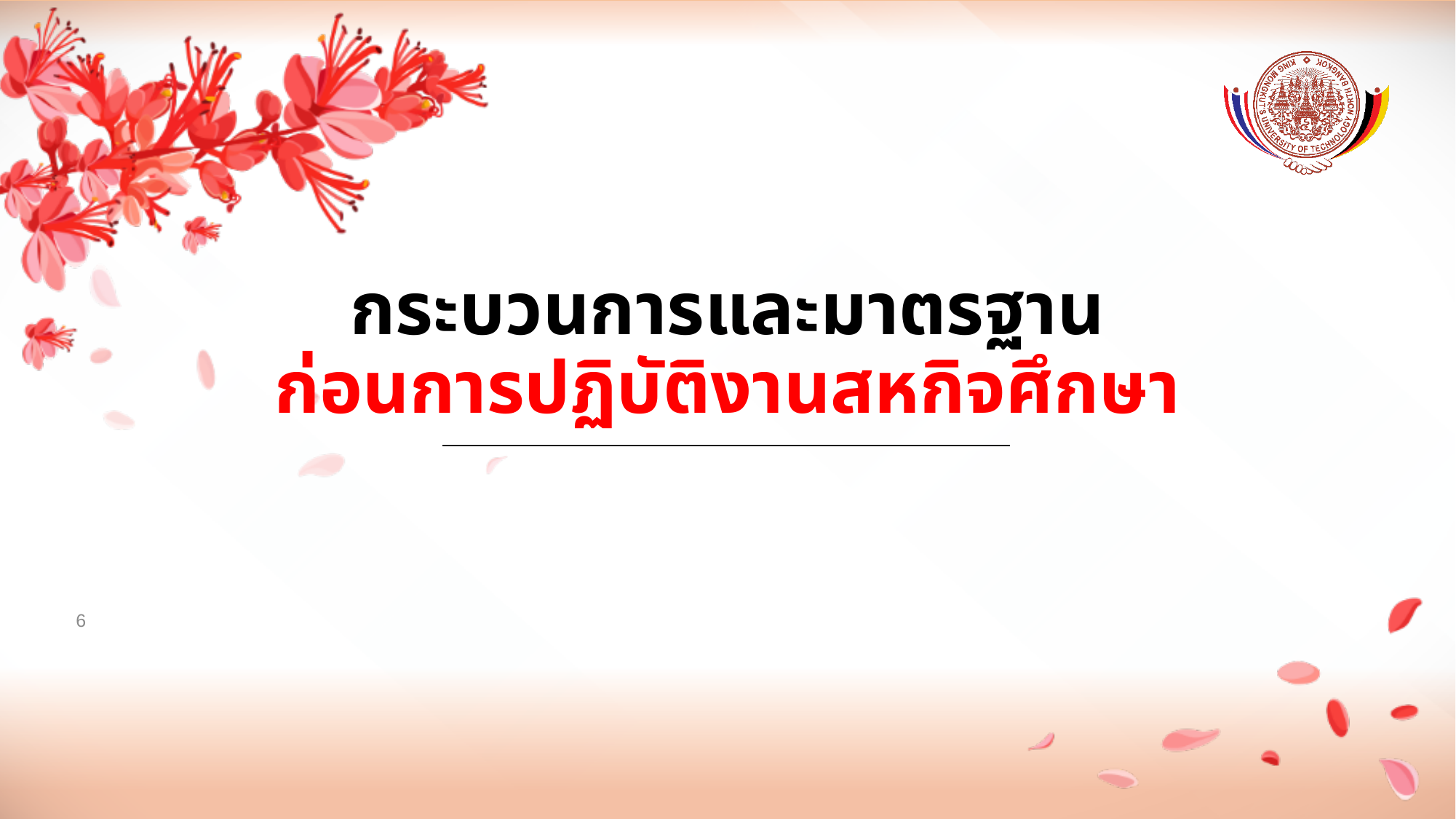

# กระบวนการและมาตรฐาน ก่อนการปฏิบัติงานสหกิจศึกษา
6